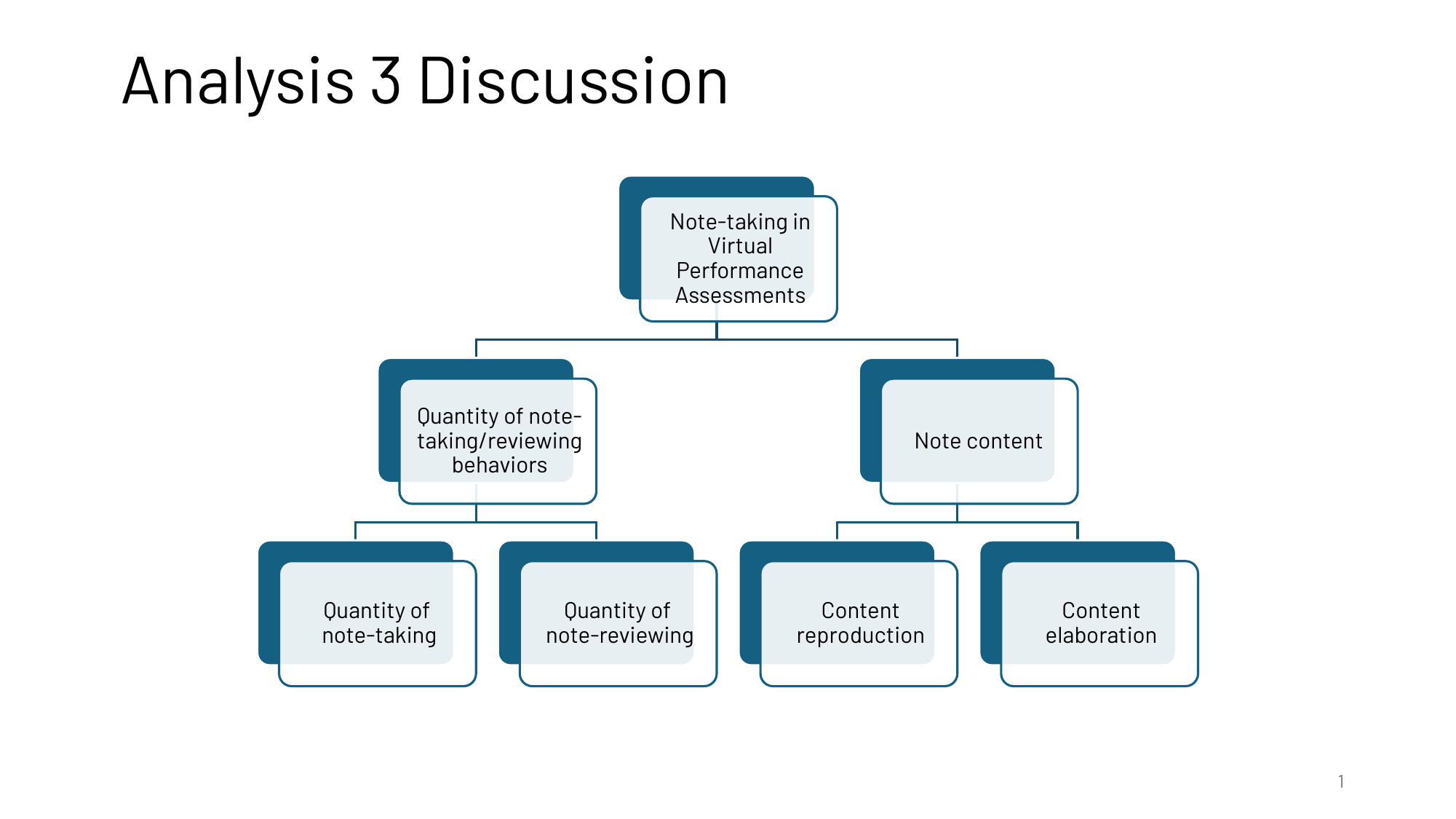

# Analysis 3 Discussion
Note-taking in Virtual Performance Assessments
Quantity of note-taking/reviewing behaviors
Quantity of
note-taking
Quantity of
note-reviewing
Note content
Content reproduction
Content elaboration
1